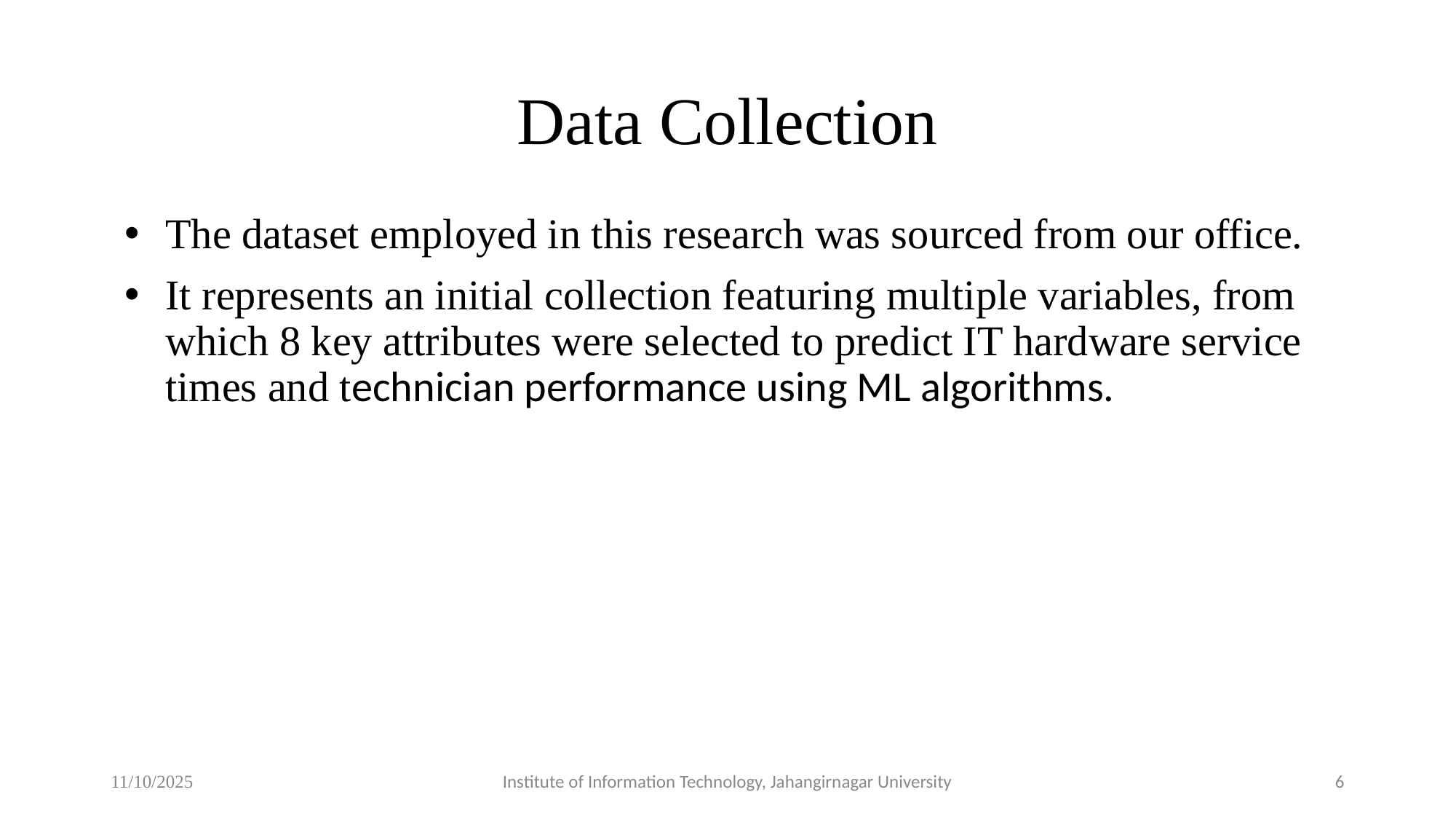

# Data Collection
The dataset employed in this research was sourced from our office.
It represents an initial collection featuring multiple variables, from which 8 key attributes were selected to predict IT hardware service times and technician performance using ML algorithms.
11
11/10/2025
Institute of Information Technology, Jahangirnagar University
6